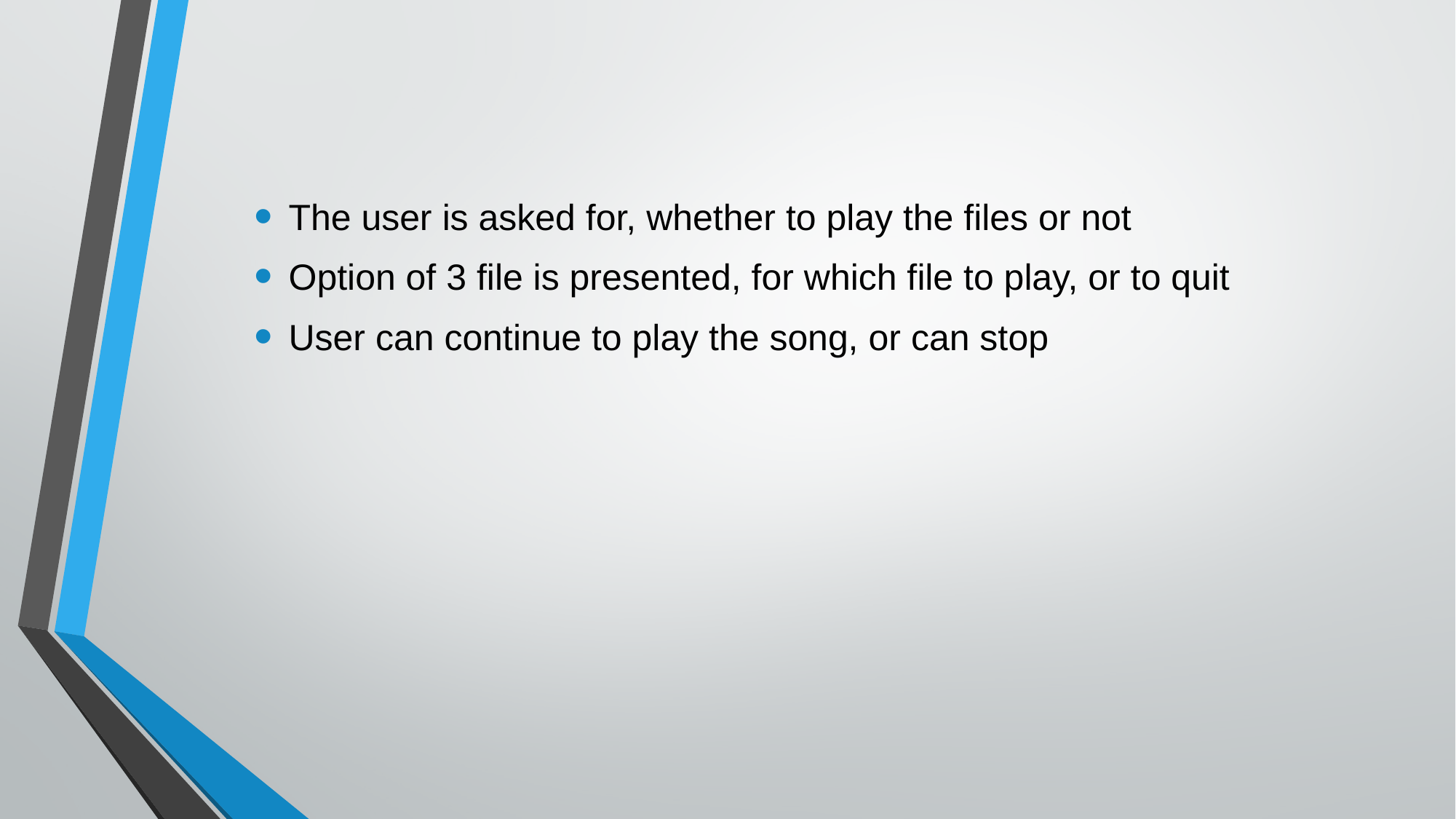

#
The user is asked for, whether to play the files or not
Option of 3 file is presented, for which file to play, or to quit
User can continue to play the song, or can stop